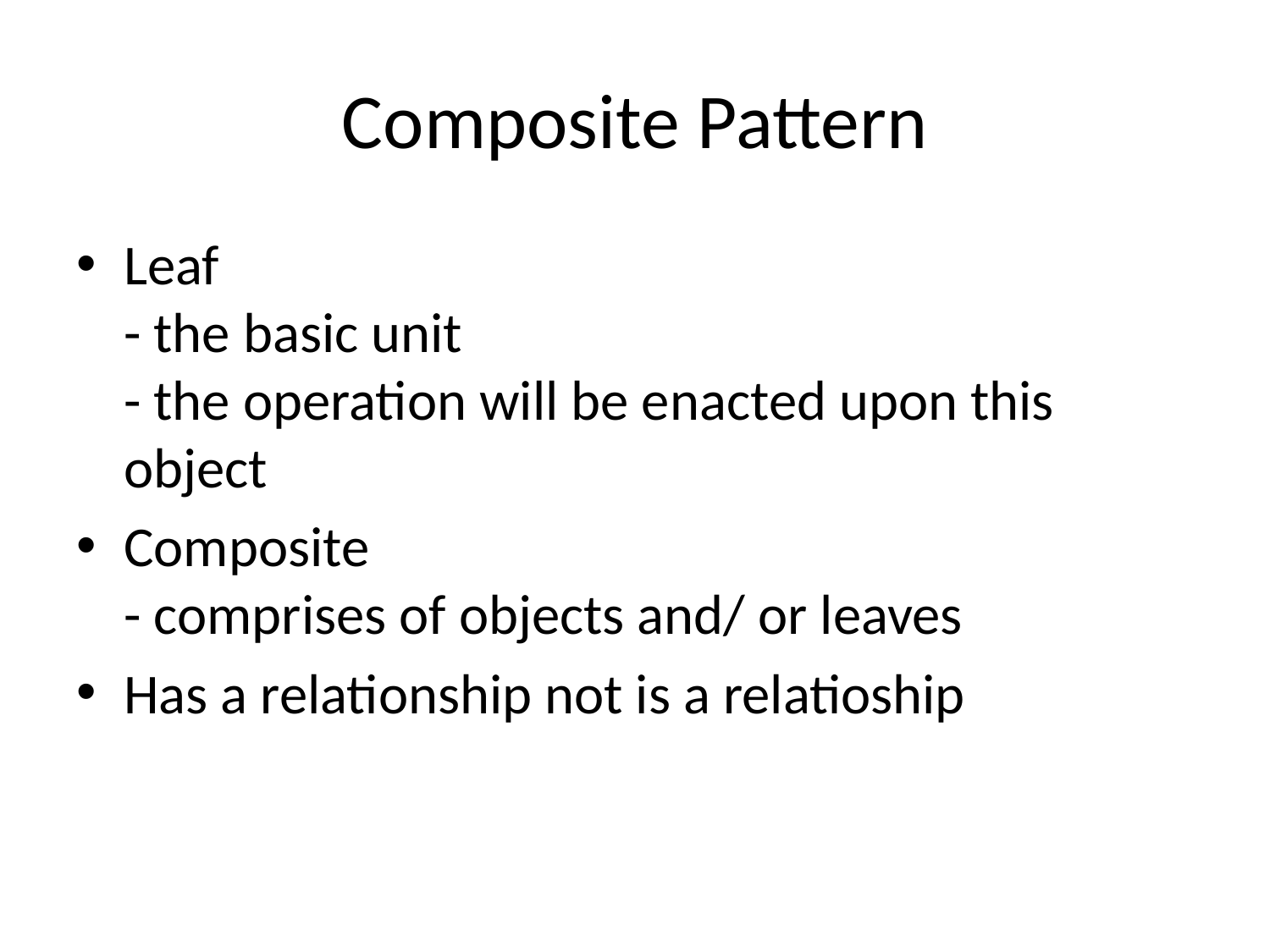

# Composite Pattern
Leaf
- the basic unit
- the operation will be enacted upon this object
Composite
- comprises of objects and/ or leaves
Has a relationship not is a relatioship